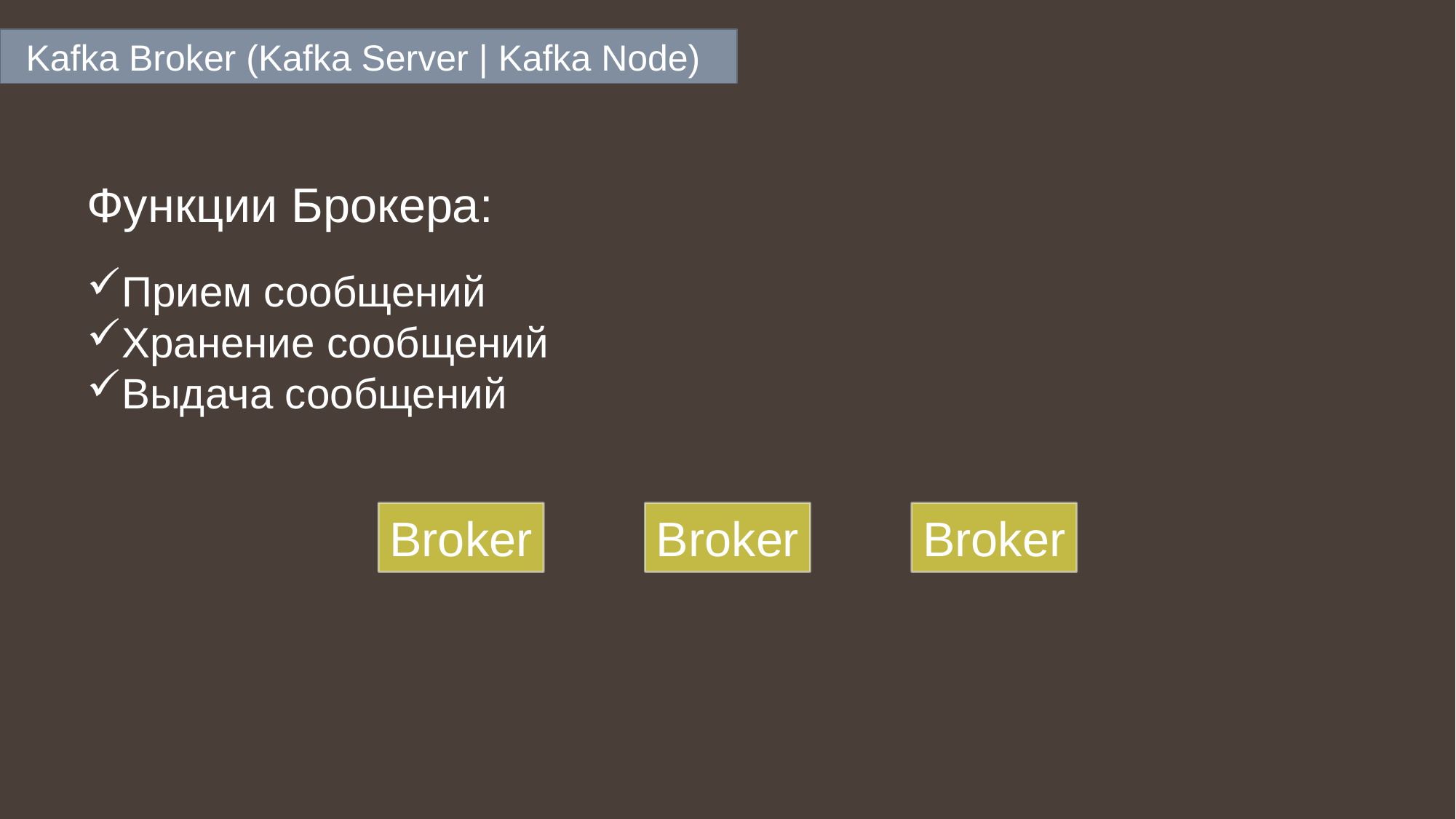

Kafka Broker (Kafka Server | Kafka Node)
Функции Брокера:

Прием сообщений
Хранение сообщений
Выдача сообщений
Broker
Broker
Broker